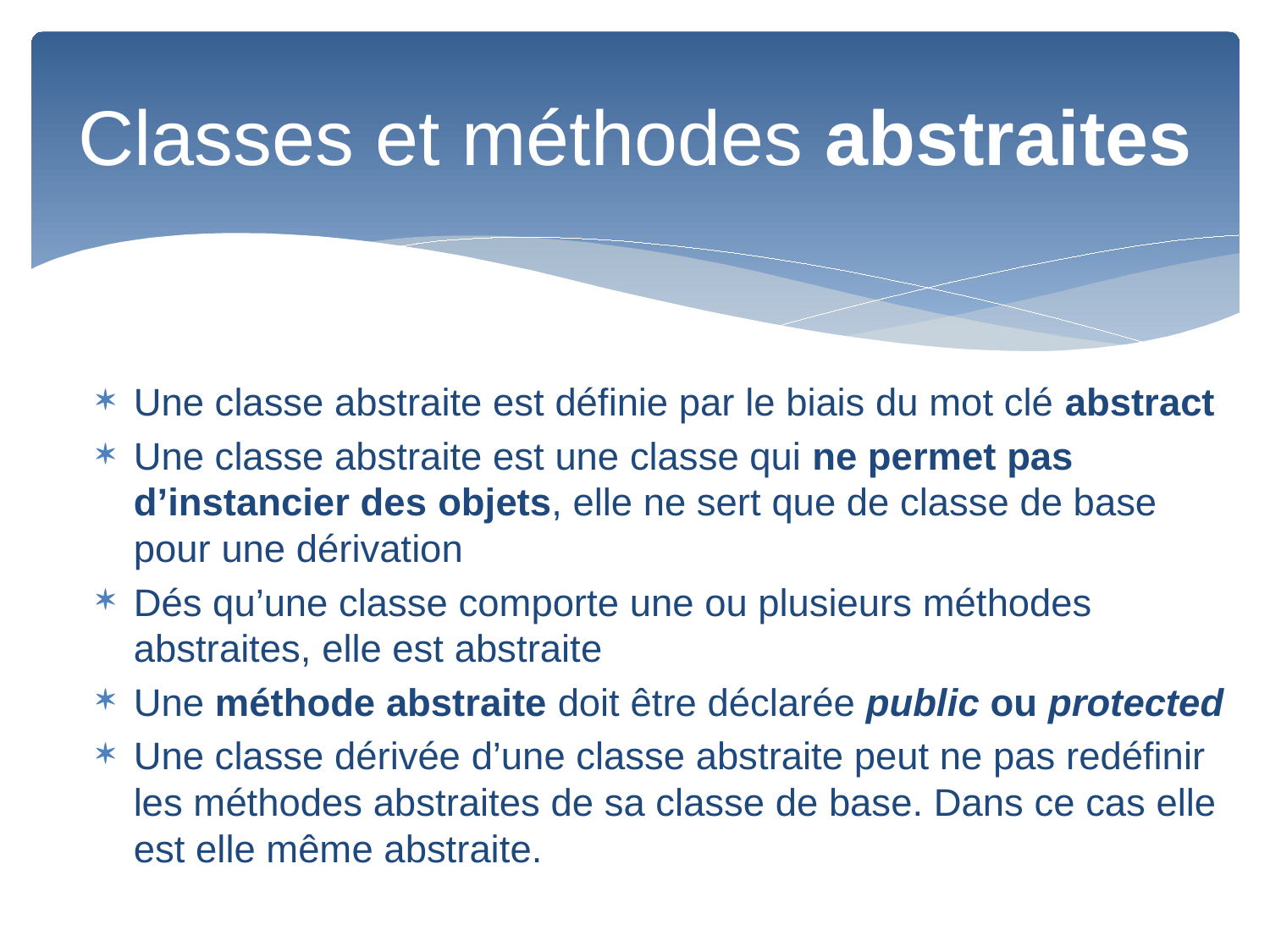

# Classes et méthodes abstraites
Une classe abstraite est définie par le biais du mot clé abstract
Une classe abstraite est une classe qui ne permet pas d’instancier des objets, elle ne sert que de classe de base pour une dérivation
Dés qu’une classe comporte une ou plusieurs méthodes abstraites, elle est abstraite
Une méthode abstraite doit être déclarée public ou protected
Une classe dérivée d’une classe abstraite peut ne pas redéfinir les méthodes abstraites de sa classe de base. Dans ce cas elle est elle même abstraite.